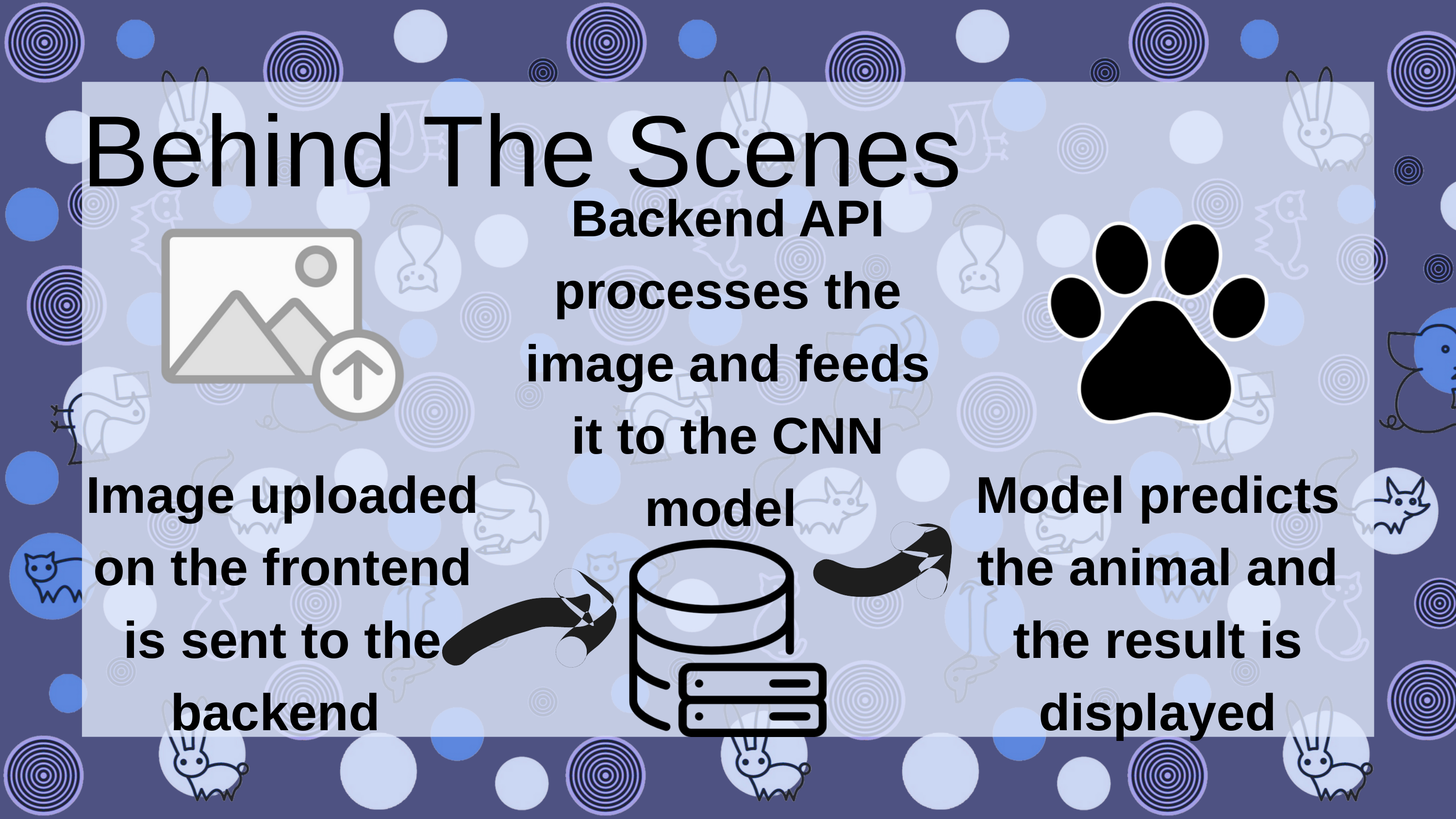

Behind The Scenes

Backend API processes the image and feeds it to the CNN model

Image uploaded on the frontend is sent to the backend
Model predicts the animal and the result is displayed